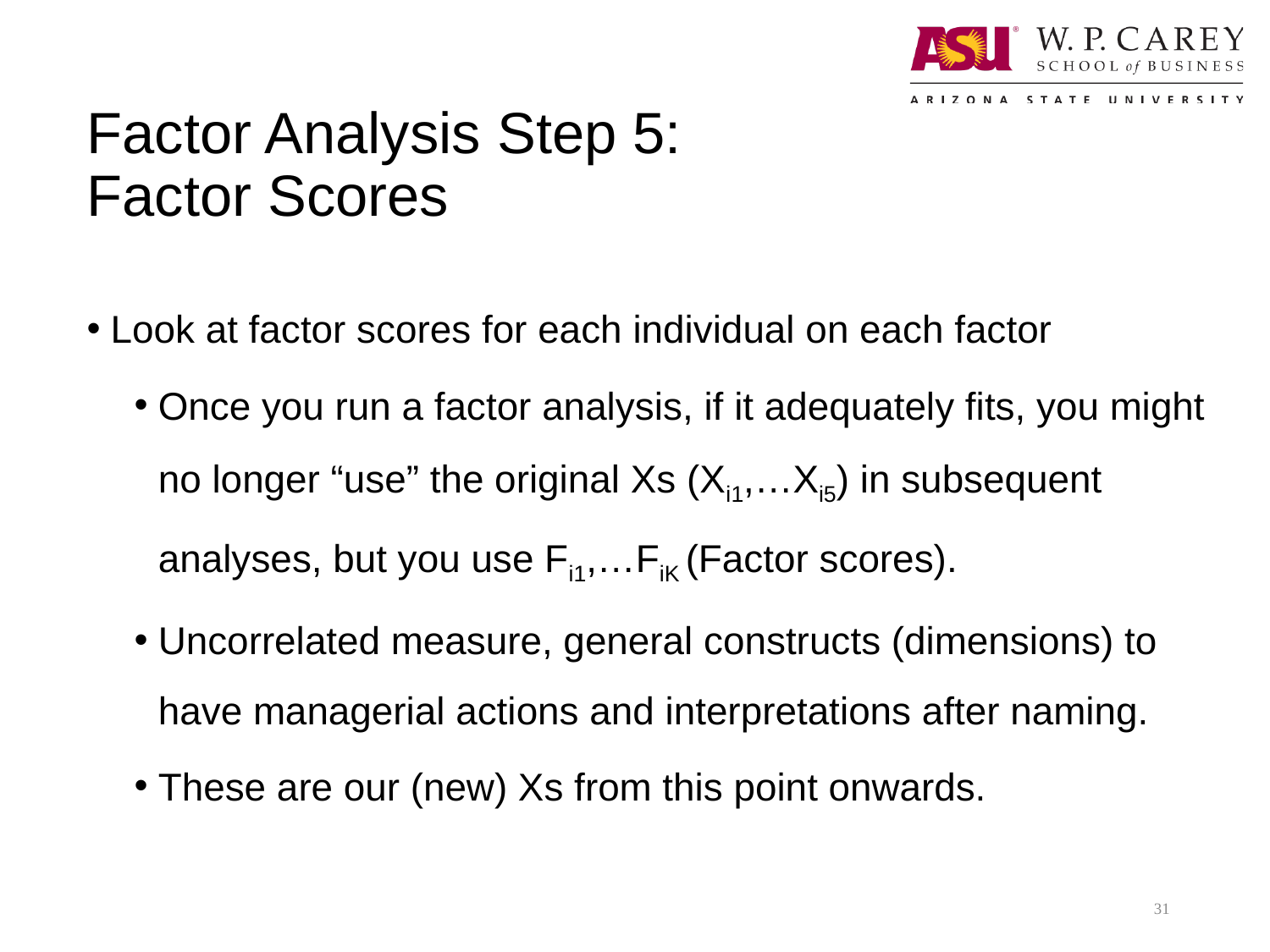

# Factor Analysis Step 5: Factor Scores
Look at factor scores for each individual on each factor
Once you run a factor analysis, if it adequately fits, you might no longer “use” the original Xs (Xi1,…Xi5) in subsequent analyses, but you use Fi1,…FiK (Factor scores).
Uncorrelated measure, general constructs (dimensions) to have managerial actions and interpretations after naming.
These are our (new) Xs from this point onwards.
31